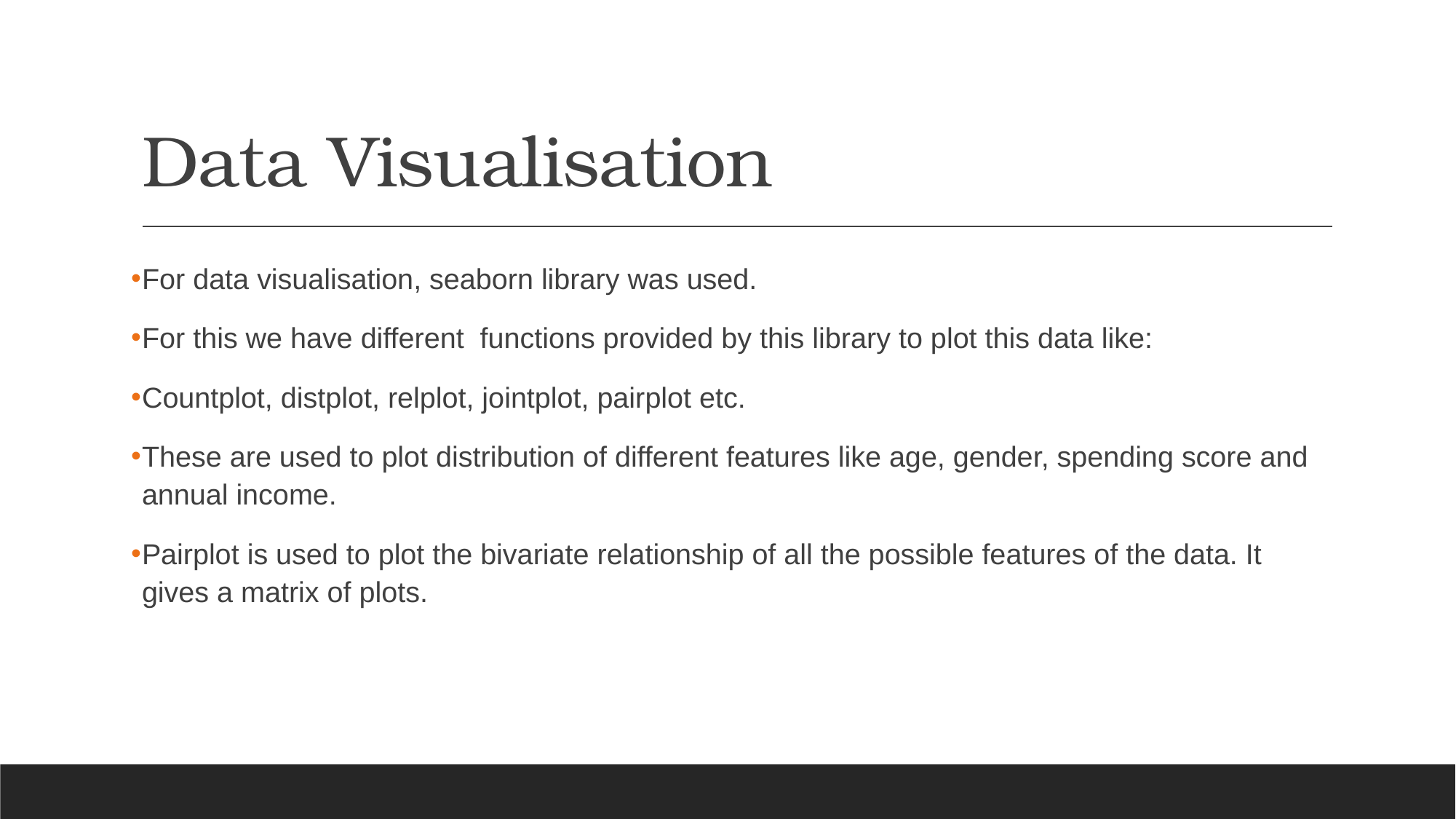

# Data Visualisation
For data visualisation, seaborn library was used.
For this we have different  functions provided by this library to plot this data like:
Countplot, distplot, relplot, jointplot, pairplot etc.
These are used to plot distribution of different features like age, gender, spending score and annual income.
Pairplot is used to plot the bivariate relationship of all the possible features of the data. It gives a matrix of plots.